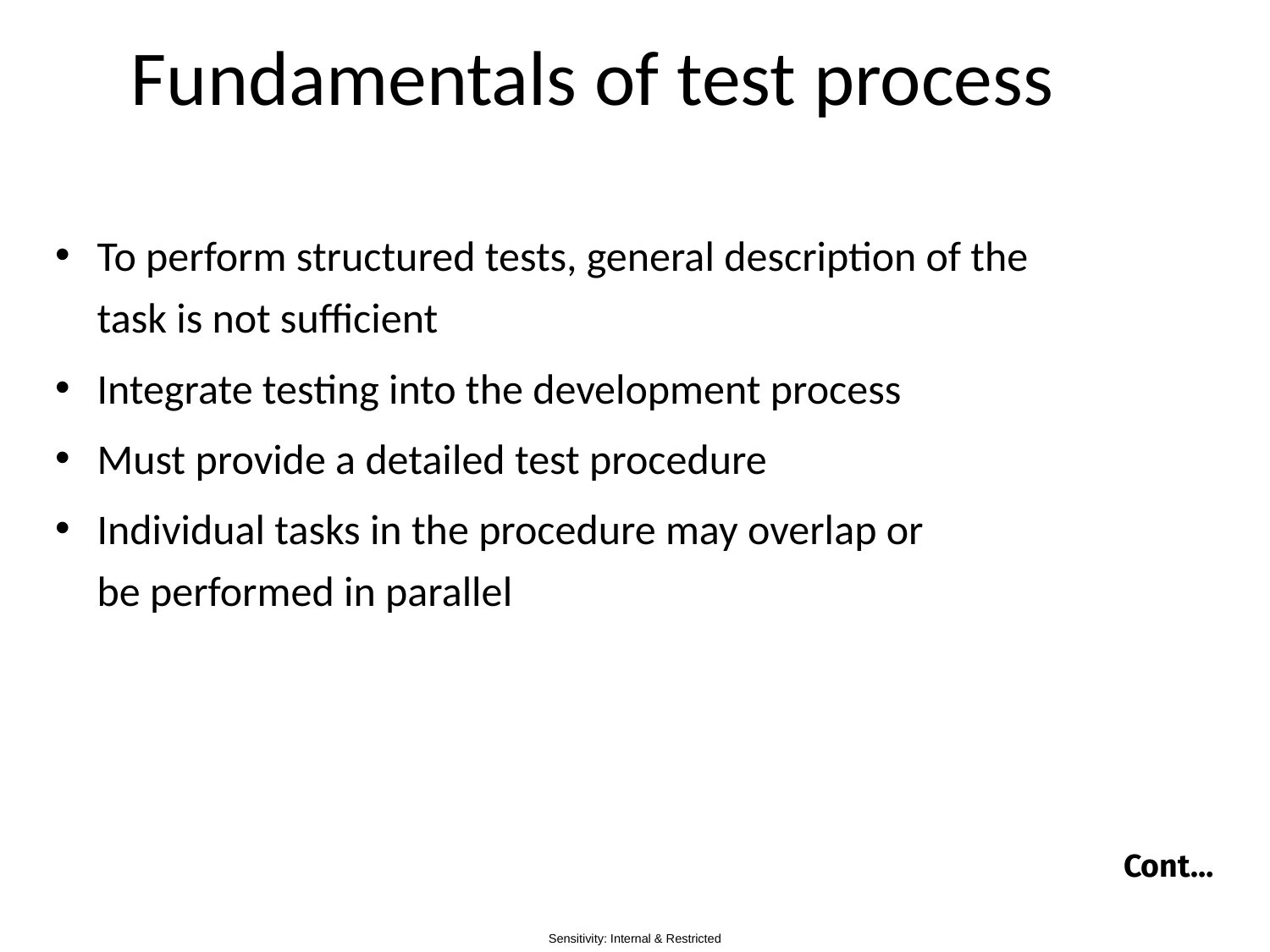

# Fundamentals of test process
To perform structured tests, general description of the
task is not sufficient
Integrate testing into the development process
Must provide a detailed test procedure
Individual tasks in the procedure may overlap or
be performed in parallel

Cont…